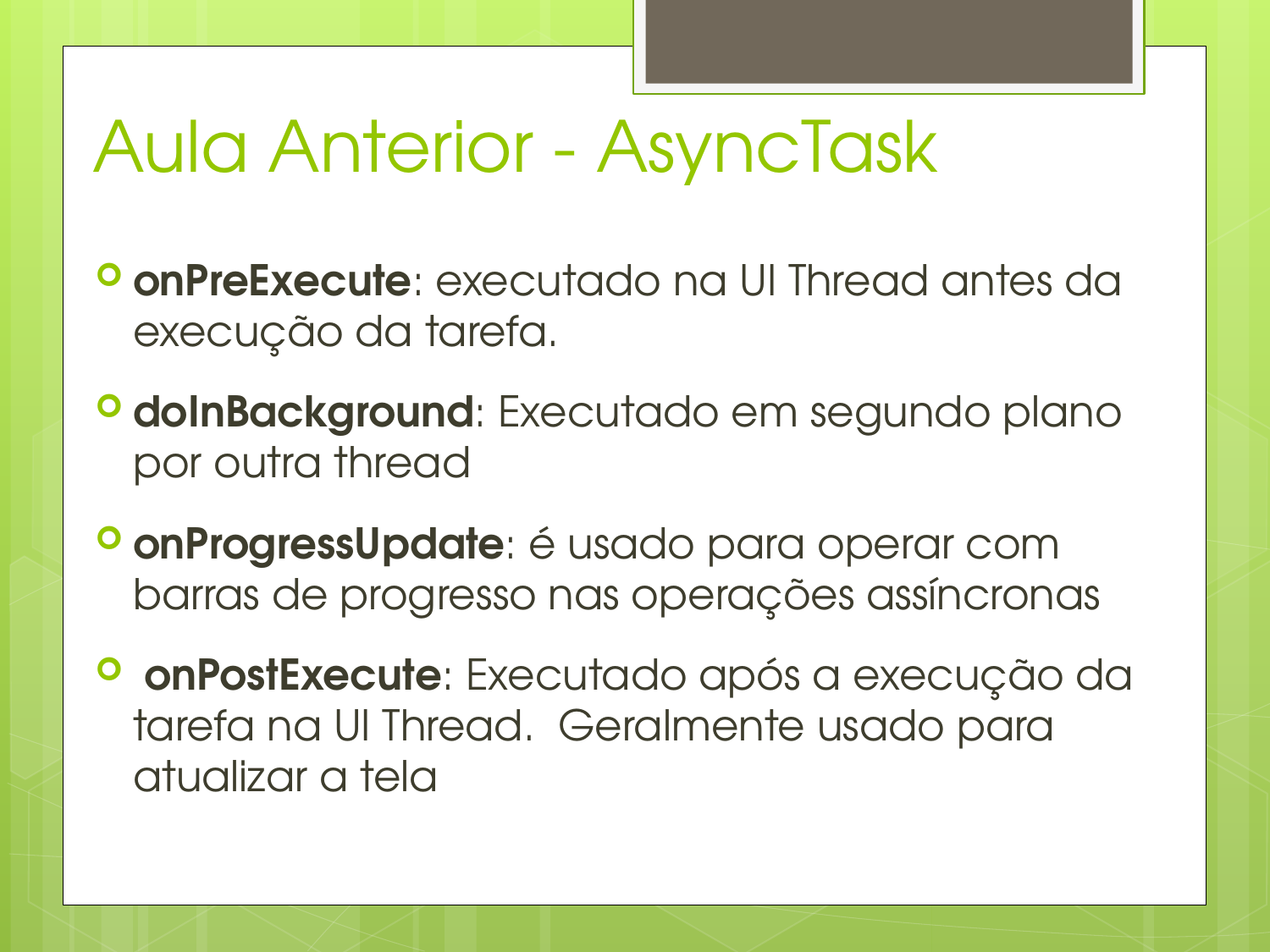

# Aula Anterior - AsyncTask
onPreExecute: executado na UI Thread antes da execução da tarefa.
doInBackground: Executado em segundo plano por outra thread
onProgressUpdate: é usado para operar com barras de progresso nas operações assíncronas
 onPostExecute: Executado após a execução da tarefa na UI Thread.  Geralmente usado para atualizar a tela